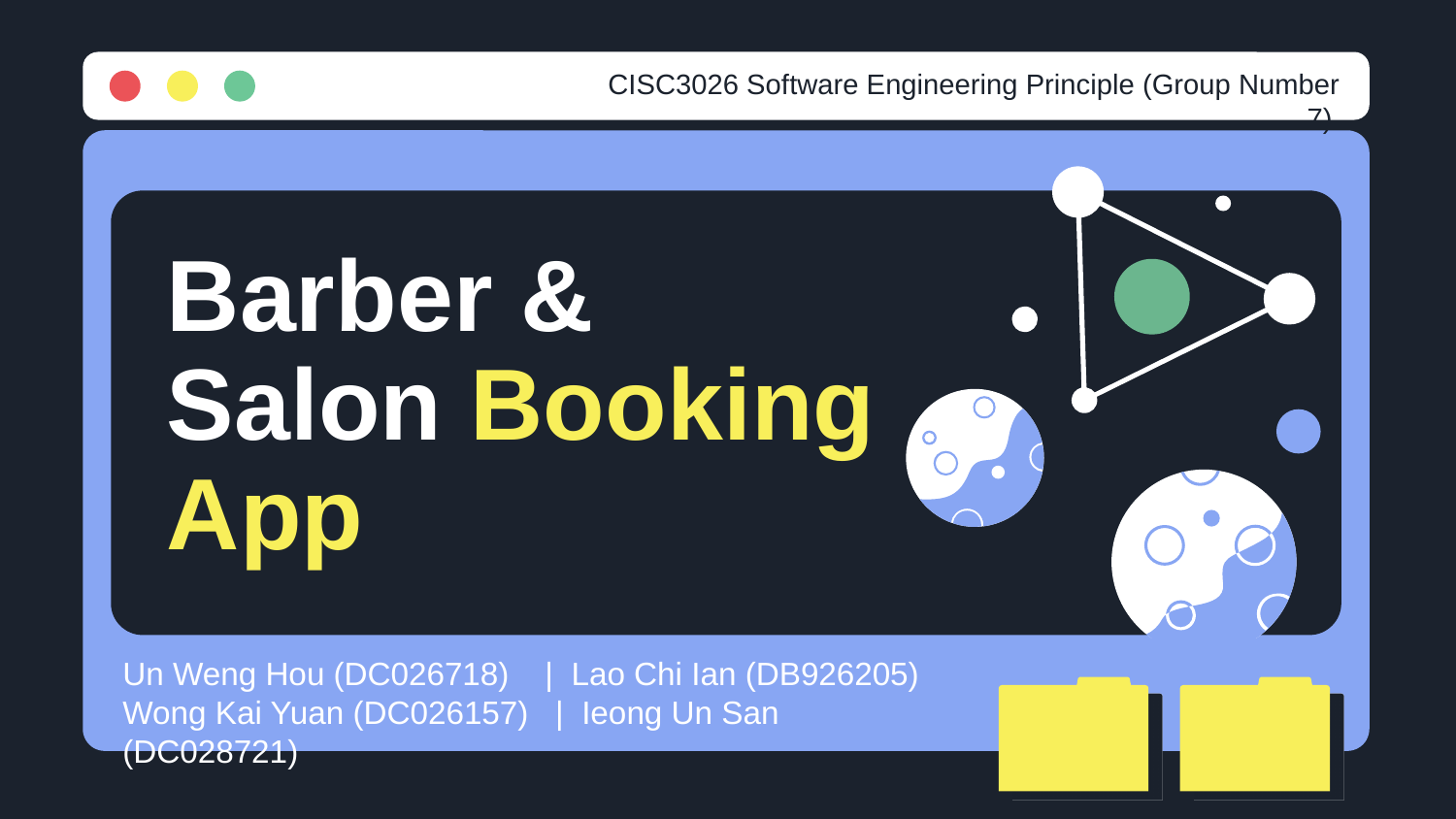

CISC3026 Software Engineering Principle (Group Number 7)

# Barber & Salon Booking App

Un Weng Hou (DC026718)    |  Lao Chi Ian (DB926205)
Wong Kai Yuan (DC026157)   |  Ieong Un San (DC028721)